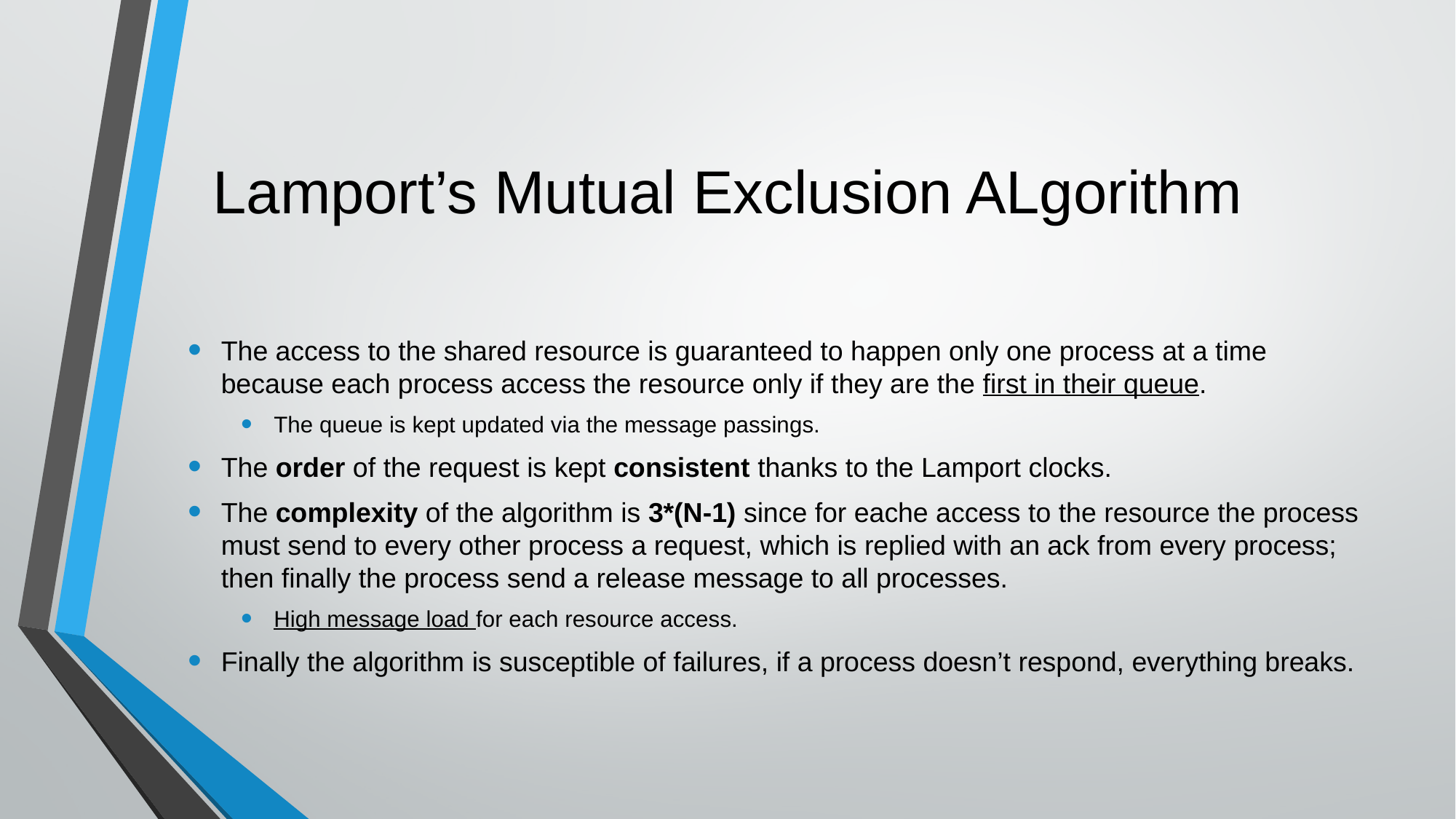

# Lamport’s Mutual Exclusion ALgorithm
The access to the shared resource is guaranteed to happen only one process at a time because each process access the resource only if they are the first in their queue.
The queue is kept updated via the message passings.
The order of the request is kept consistent thanks to the Lamport clocks.
The complexity of the algorithm is 3*(N-1) since for eache access to the resource the process must send to every other process a request, which is replied with an ack from every process; then finally the process send a release message to all processes.
High message load for each resource access.
Finally the algorithm is susceptible of failures, if a process doesn’t respond, everything breaks.